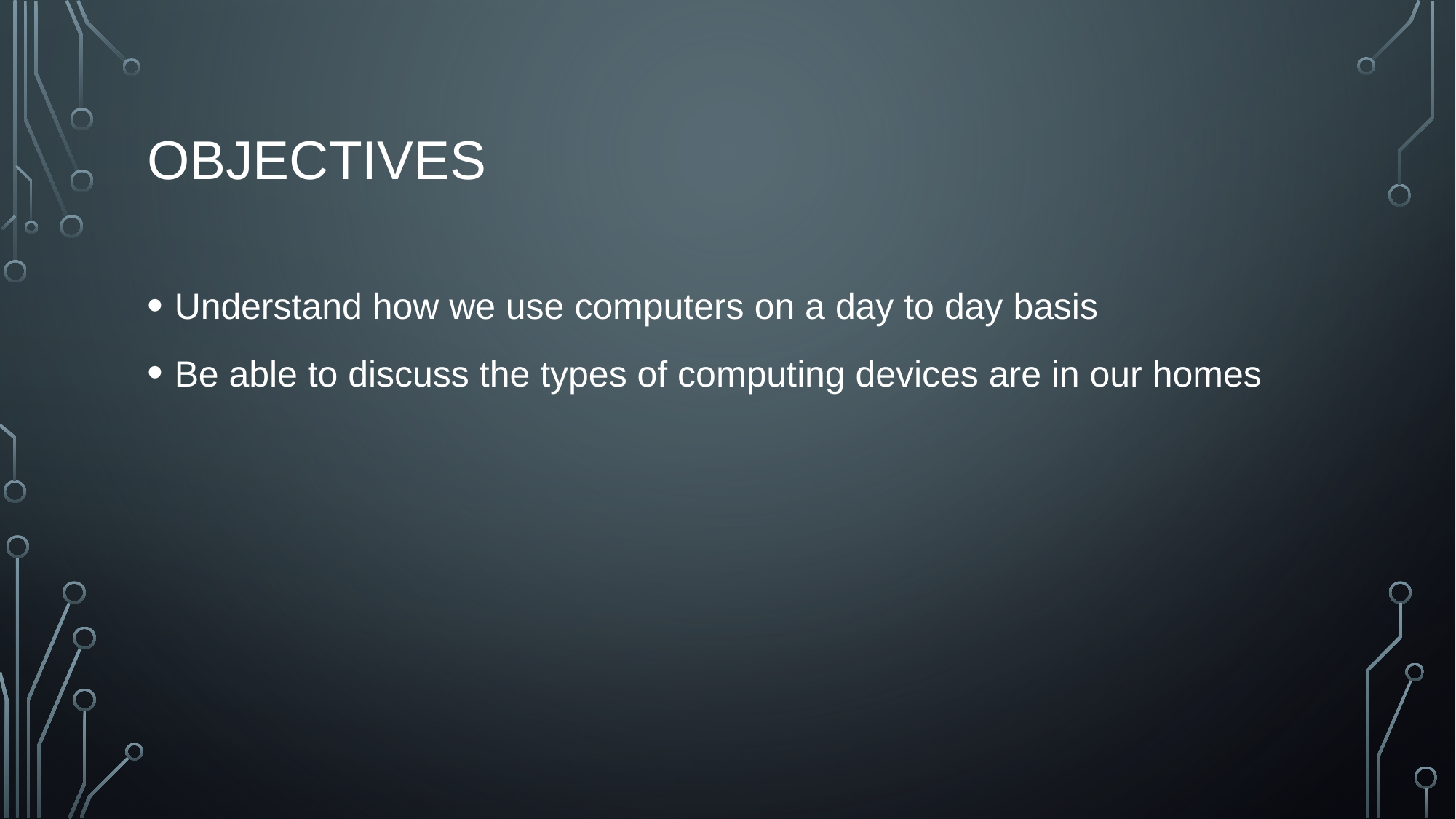

# Objectives
Understand how we use computers on a day to day basis
Be able to discuss the types of computing devices are in our homes